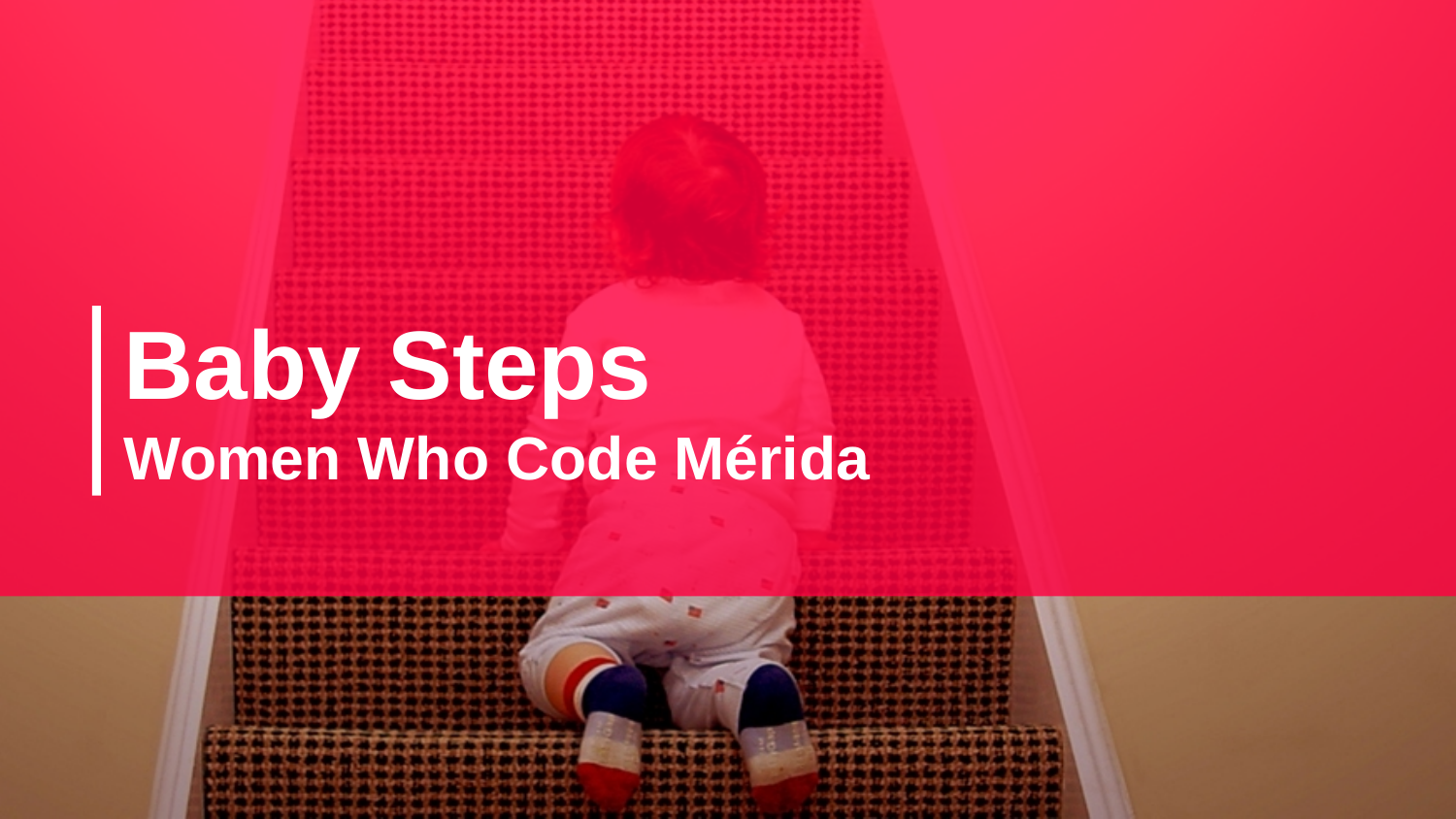

# Baby Steps
Women Who Code Mérida